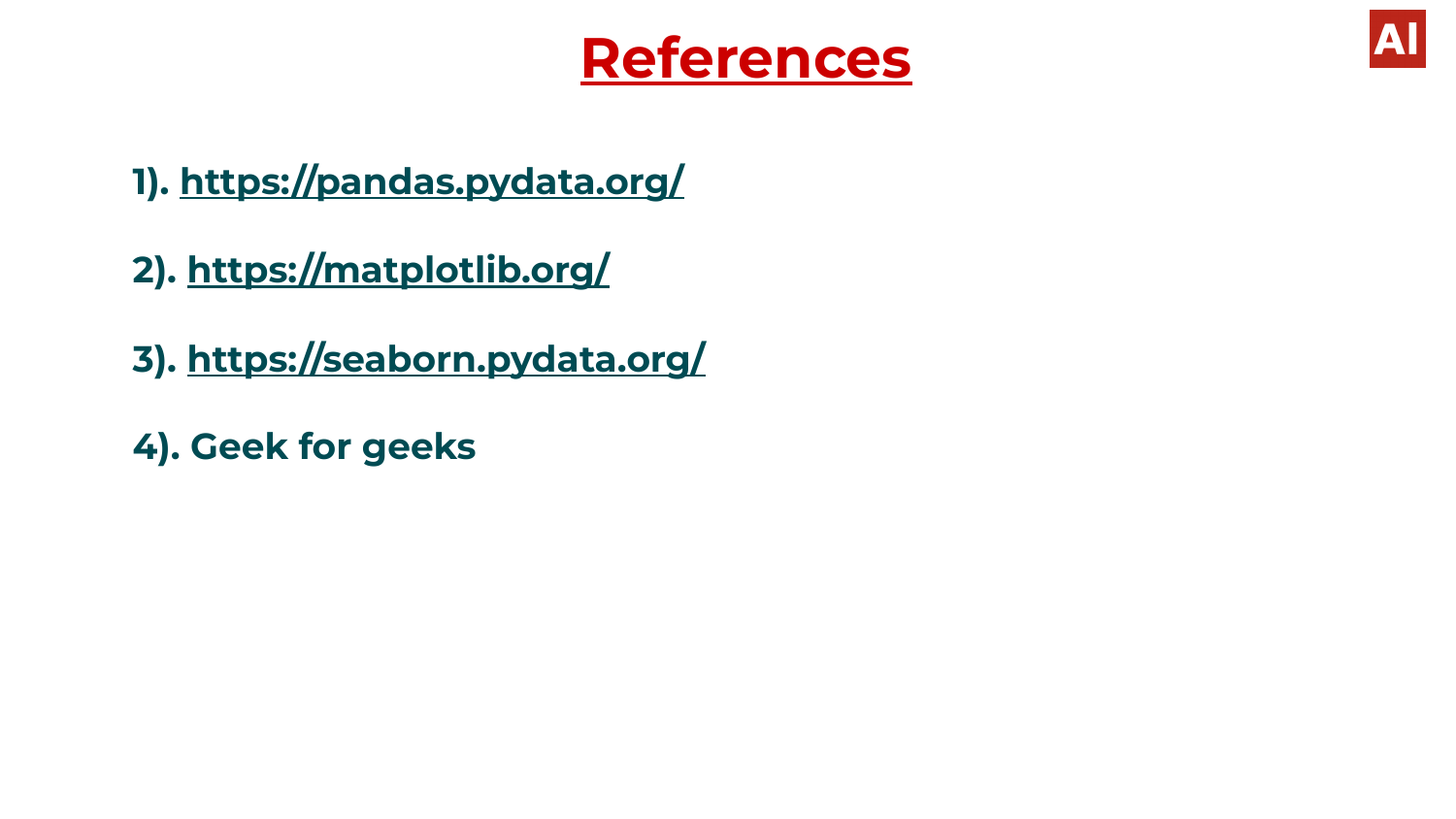

References
#
1). https://pandas.pydata.org/
2). https://matplotlib.org/
3). https://seaborn.pydata.org/
4). Geek for geeks